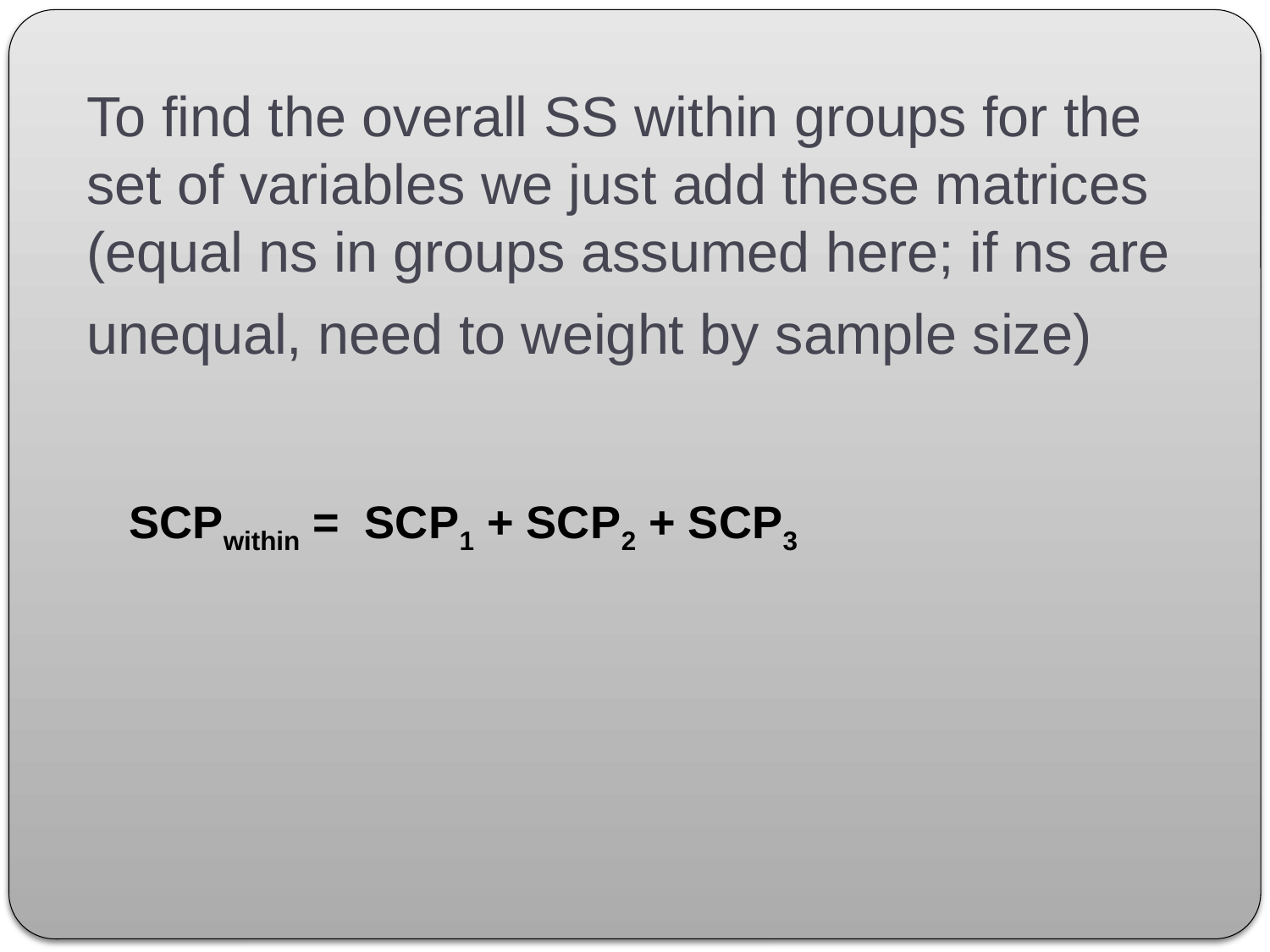

# To find the overall SS within groups for the set of variables we just add these matrices (equal ns in groups assumed here; if ns are unequal, need to weight by sample size)
SCPwithin =  SCP1 + SCP2 + SCP3